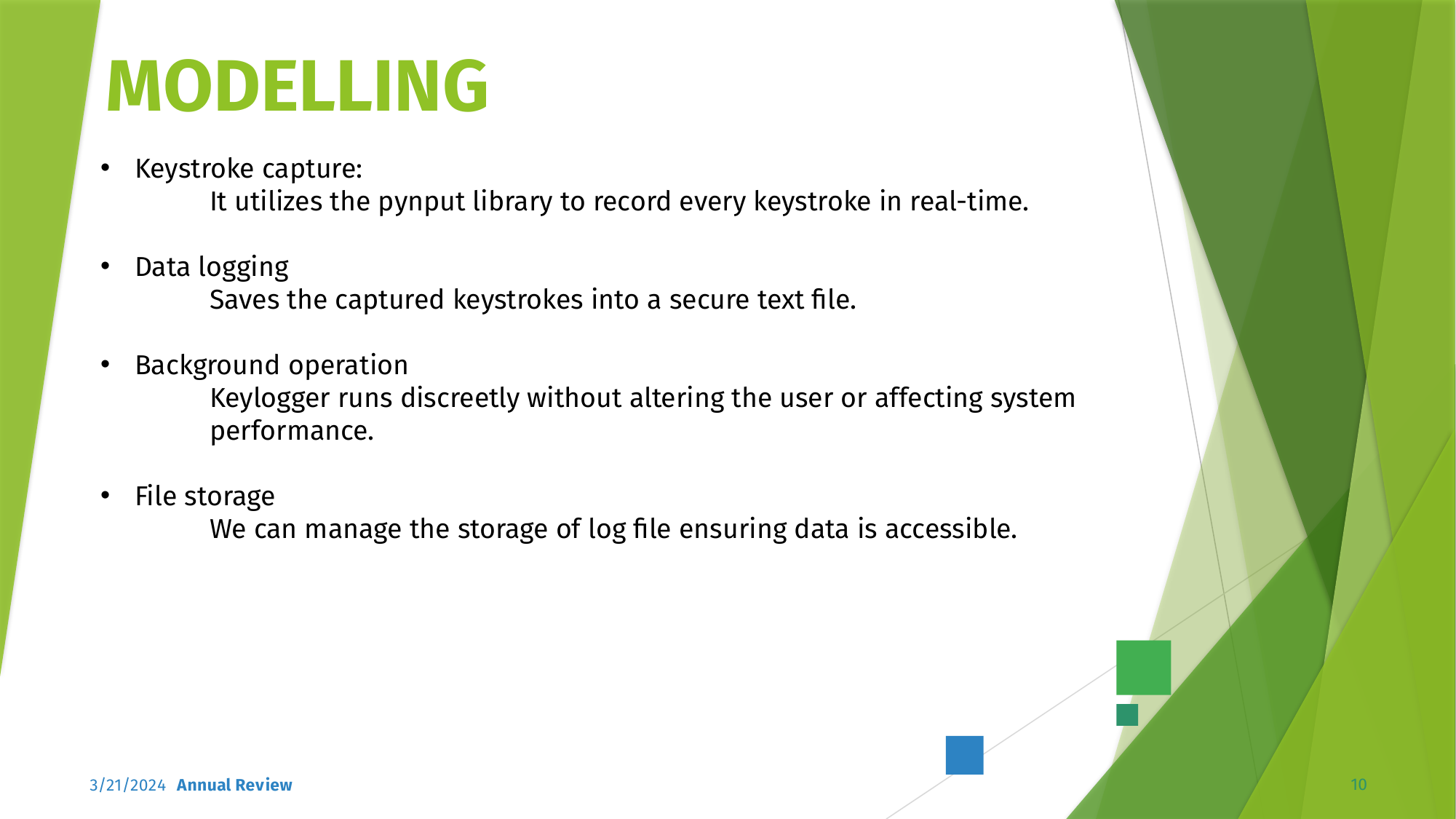

MODELLING
Keystroke capture:
	It utilizes the pynput library to record every keystroke in real-time.

Data logging
	Saves the captured keystrokes into a secure text file.

Background operation
	Keylogger runs discreetly without altering the user or affecting system 	performance.

File storage
	We can manage the storage of log file ensuring data is accessible.

10
3/21/2024  Annual Review